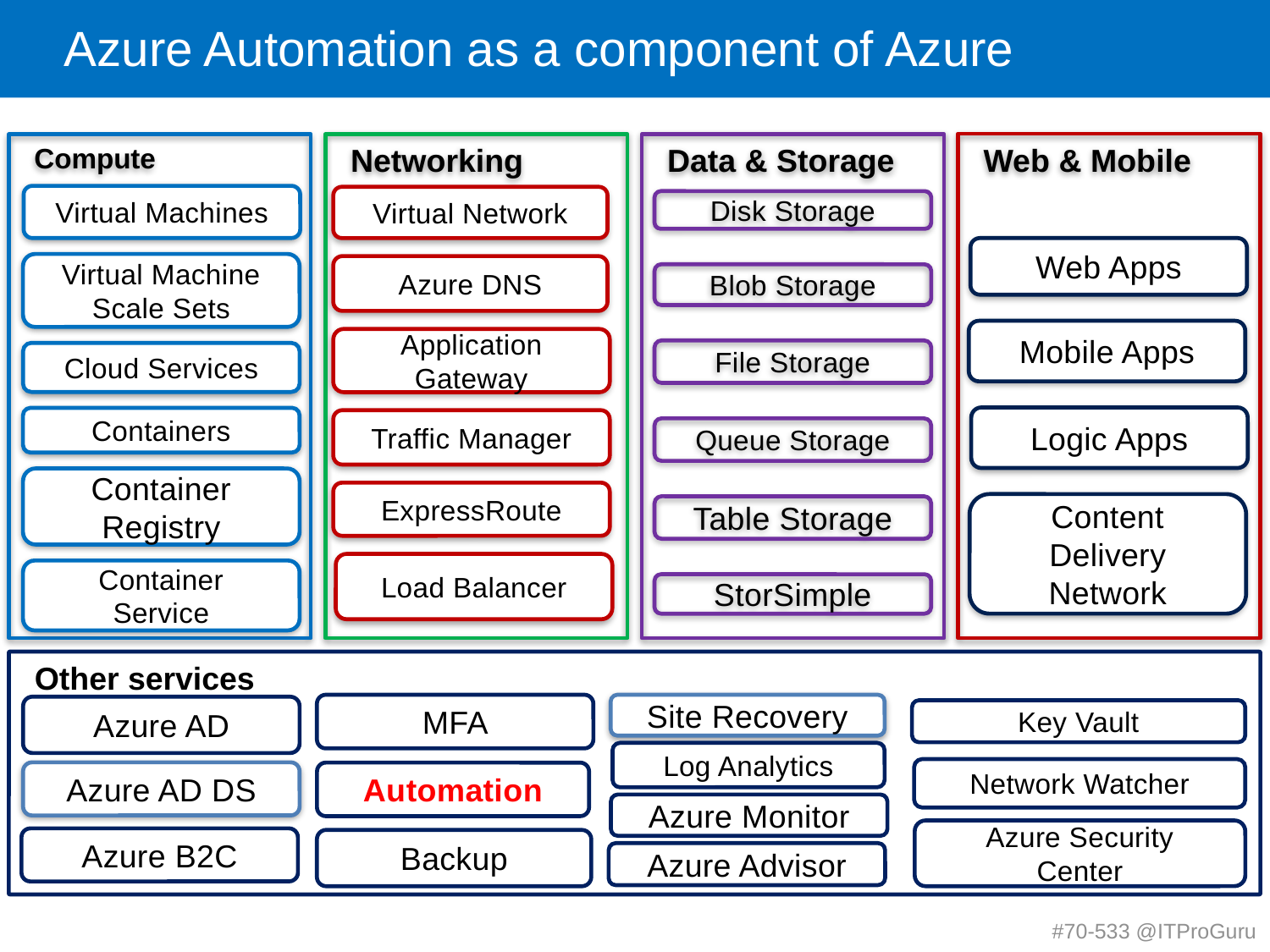

# Azure Automation as a component of Azure
Web & Mobile
Networking
Data & Storage
Compute
Virtual Machines
Virtual Network
Disk Storage
Web Apps
Virtual Machine Scale Sets
Azure DNS
Blob Storage
Mobile Apps
Application Gateway
File Storage
Cloud Services
Logic Apps
Containers
Traffic Manager
Queue Storage
Container Registry
ExpressRoute
Content Delivery Network
Table Storage
Load Balancer
Container Service
StorSimple
Other services
MFA
Site Recovery
Azure AD
Key Vault
Log Analytics
Network Watcher
Azure AD DS
Automation
Azure Monitor
Azure Security Center
Azure B2C
Backup
Azure Advisor